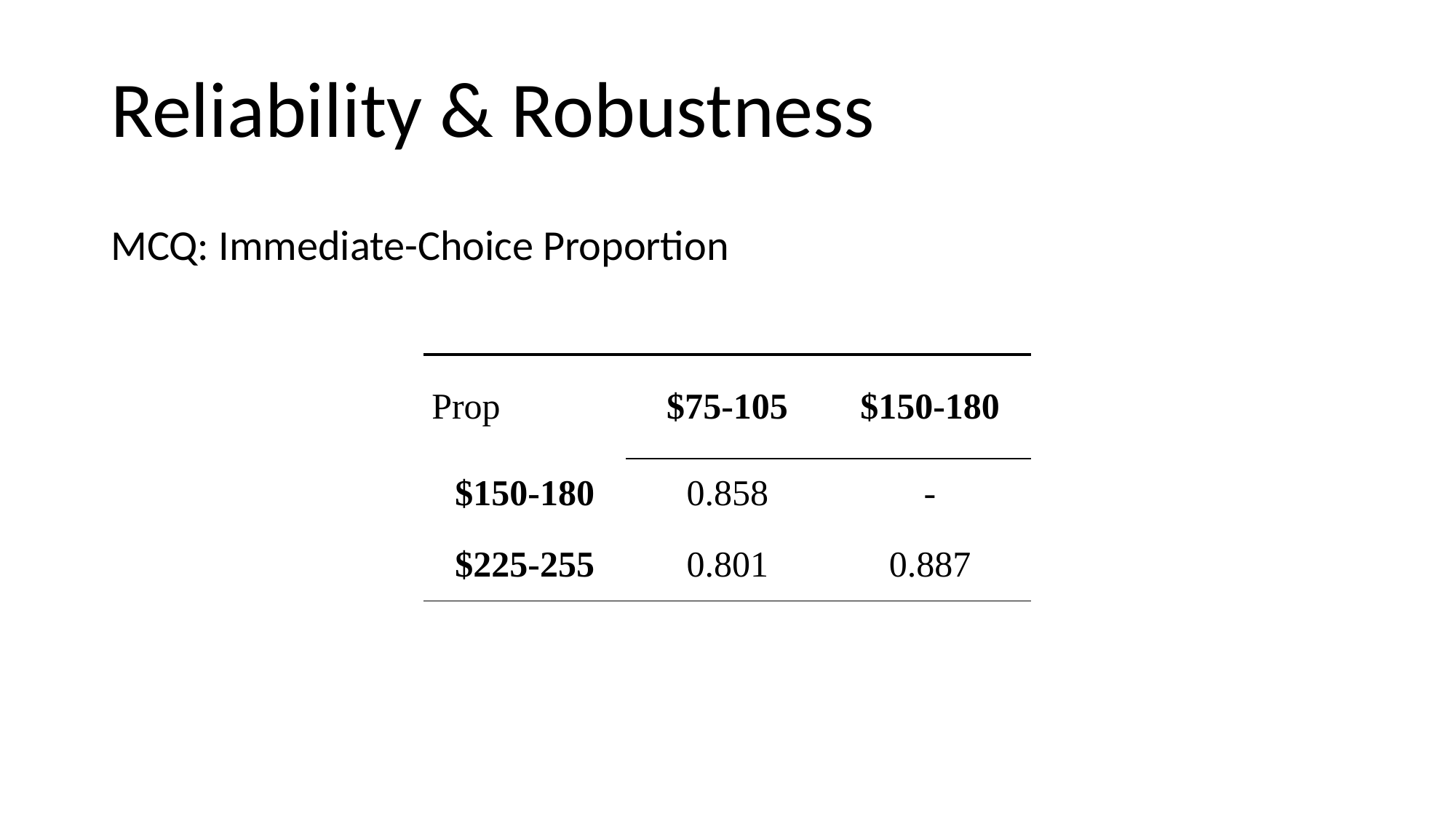

# Reliability & Robustness
MCQ: Immediate-Choice Proportion
| Prop | $75-105 | $150-180 |
| --- | --- | --- |
| $150-180 | 0.858 | - |
| $225-255 | 0.801 | 0.887 |